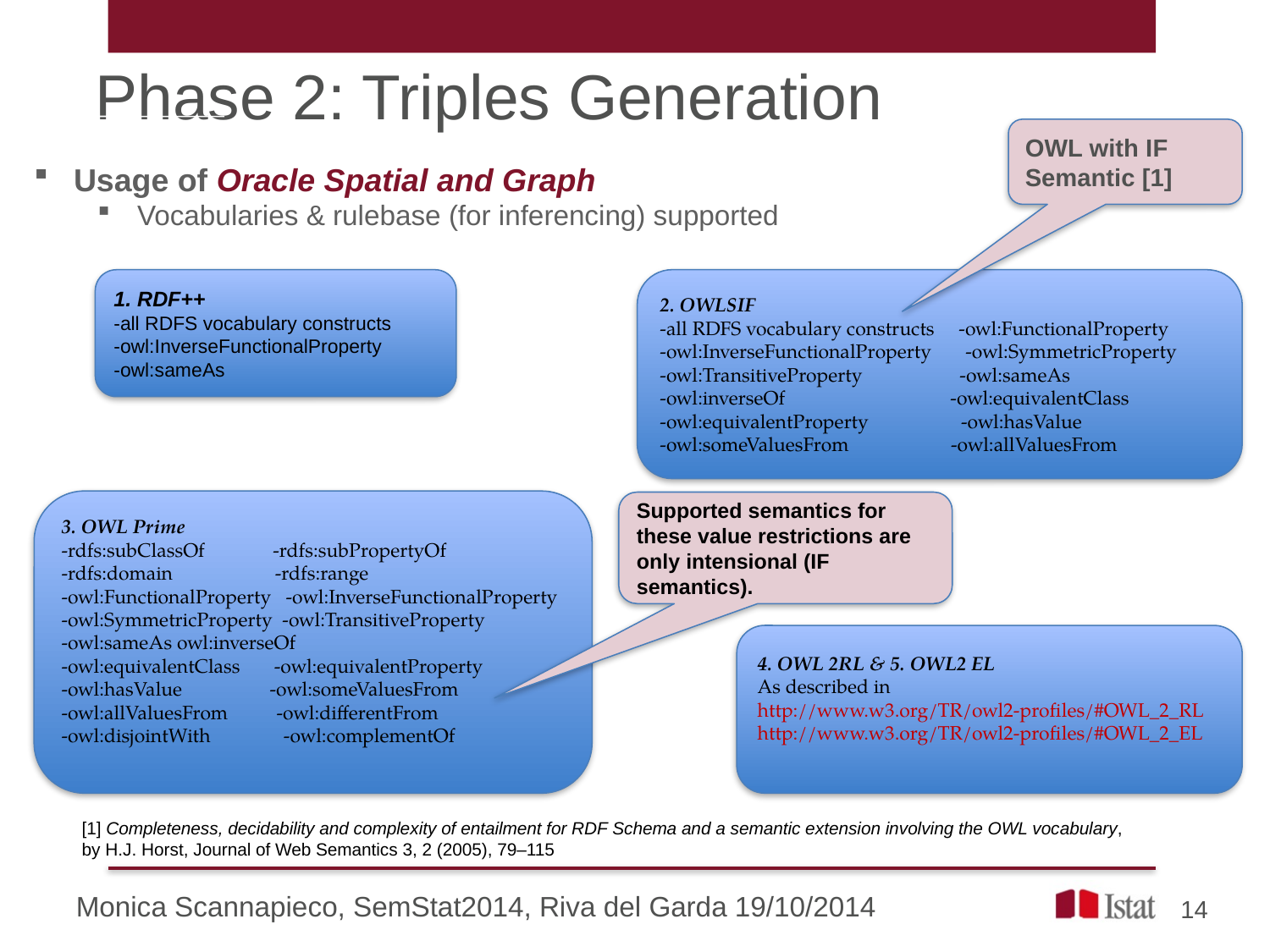

Phase 2: Triples Generation

OWL with IF Semantic [1]
Usage of Oracle Spatial and Graph
Vocabularies & rulebase (for inferencing) supported

1. RDF++
-all RDFS vocabulary constructs
-owl:InverseFunctionalProperty
-owl:sameAs
2. OWLSIF
-all RDFS vocabulary constructs     -owl:FunctionalProperty
-owl:InverseFunctionalProperty       -owl:SymmetricProperty
-owl:TransitiveProperty                    -owl:sameAs
-owl:inverseOf                                  -owl:equivalentClass
-owl:equivalentProperty                   -owl:hasValue
-owl:someValuesFrom                     -owl:allValuesFrom
3. OWL Prime
-rdfs:subClassOf              -rdfs:subPropertyOf
-rdfs:domain                     -rdfs:range
-owl:FunctionalProperty   -owl:InverseFunctionalProperty
-owl:SymmetricProperty  -owl:TransitiveProperty
-owl:sameAs owl:inverseOf
-owl:equivalentClass       -owl:equivalentProperty
-owl:hasValue                  -owl:someValuesFrom
-owl:allValuesFrom          -owl:differentFrom
-owl:disjointWith               -owl:complementOf
Supported semantics for these value restrictions are only intensional (IF semantics).
4. OWL 2RL & 5. OWL2 EL
As described in
http://www.w3.org/TR/owl2-profiles/#OWL_2_RL
http://www.w3.org/TR/owl2-profiles/#OWL_2_EL

[1] Completeness, decidability and complexity of entailment for RDF Schema and a semantic extension involving the OWL vocabulary,
by H.J. Horst, Journal of Web Semantics 3, 2 (2005), 79–115
Monica Scannapieco, SemStat2014, Riva del Garda 19/10/2014
14